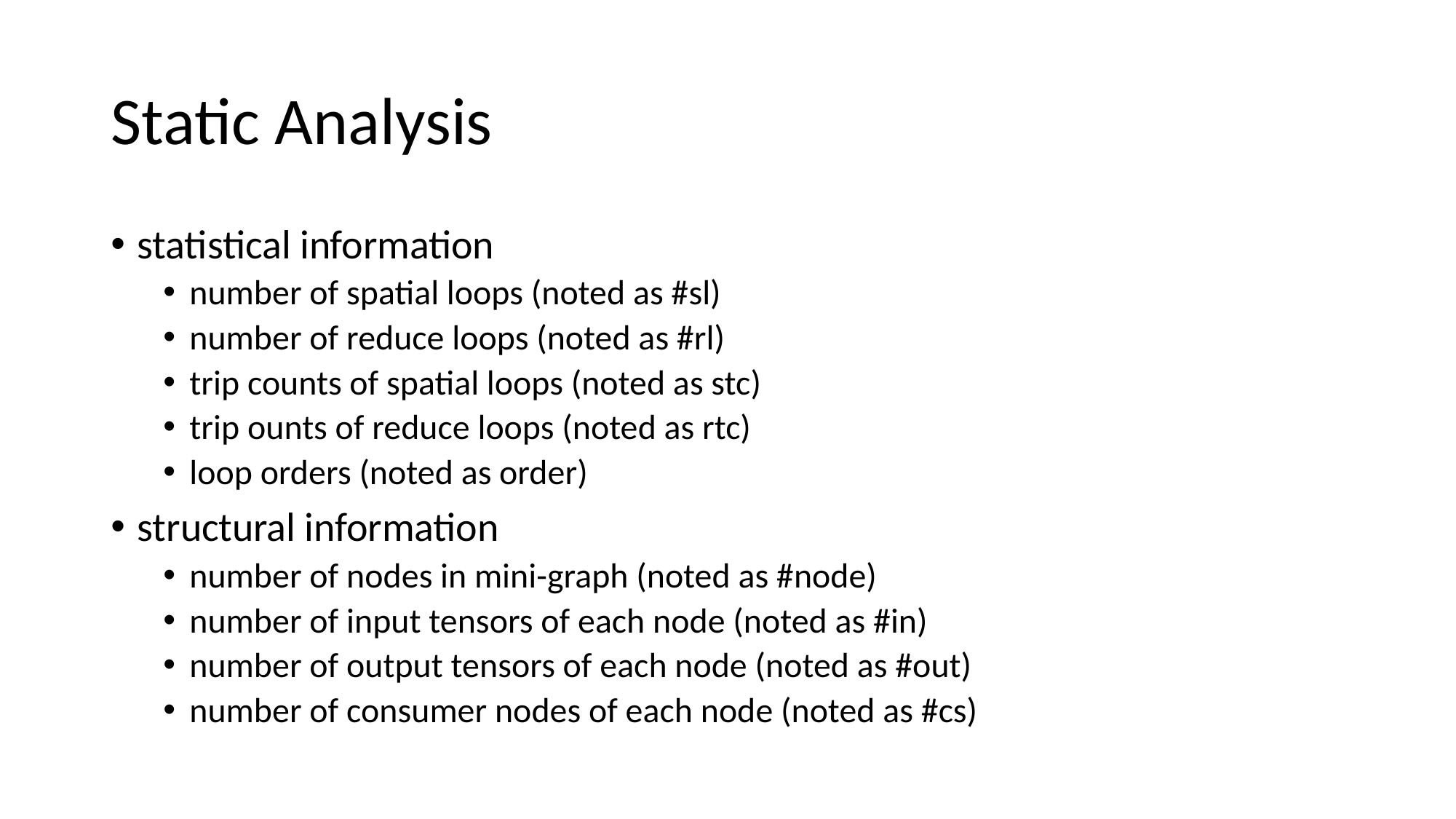

# Static Analysis
statistical information
number of spatial loops (noted as #sl)
number of reduce loops (noted as #rl)
trip counts of spatial loops (noted as stc)
trip ounts of reduce loops (noted as rtc)
loop orders (noted as order)
structural information
number of nodes in mini-graph (noted as #node)
number of input tensors of each node (noted as #in)
number of output tensors of each node (noted as #out)
number of consumer nodes of each node (noted as #cs)